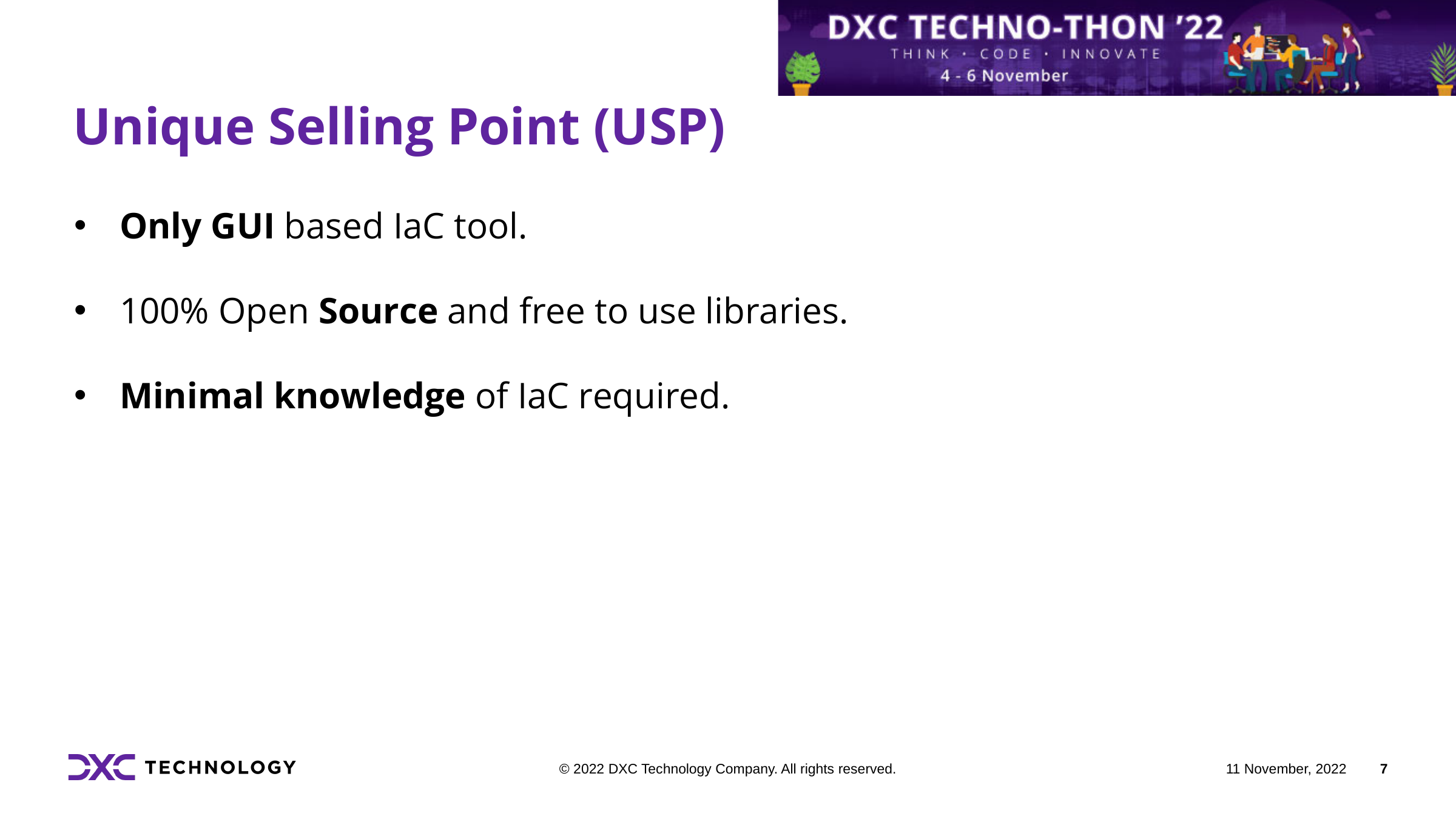

# Unique Selling Point (USP)

Only GUI based IaC tool.

100% Open Source and free to use libraries.

Minimal knowledge of IaC required.